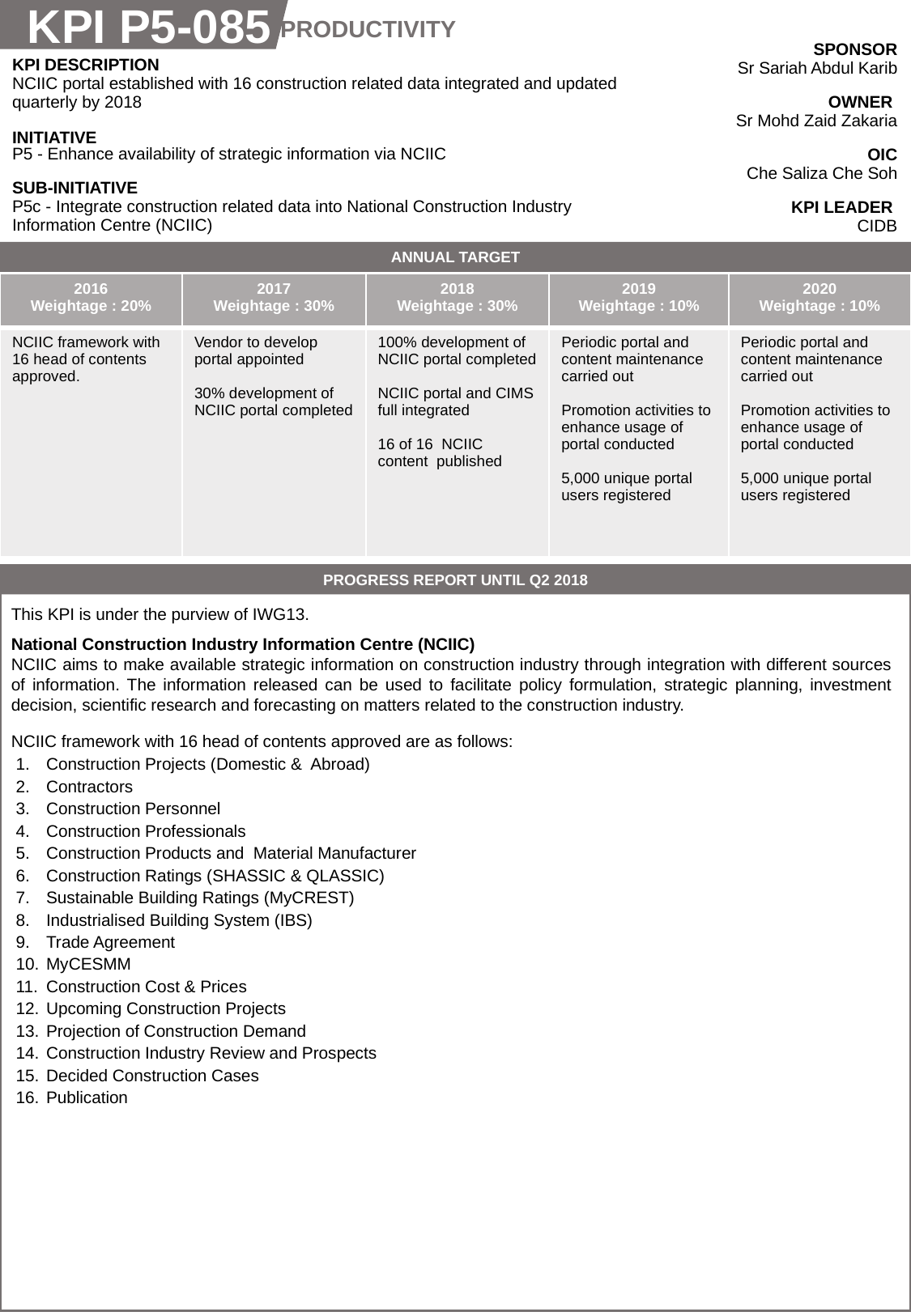

KPI P5-085
PRODUCTIVITY
| SPONSOR Sr Sariah Abdul Karib |
| --- |
| OWNER Sr Mohd Zaid Zakaria |
| OIC Che Saliza Che Soh |
| KPI LEADER CIDB |
| KPI DESCRIPTION NCIIC portal established with 16 construction related data integrated and updated quarterly by 2018 |
| --- |
| INITIATIVE P5 - Enhance availability of strategic information via NCIIC |
| SUB-INITIATIVE P5c - Integrate construction related data into National Construction Industry Information Centre (NCIIC) |
ANNUAL TARGET
| 2016 Weightage : 20% | 2017 Weightage : 30% | 2018 Weightage : 30% | 2019 Weightage : 10% | 2020 Weightage : 10% |
| --- | --- | --- | --- | --- |
| NCIIC framework with 16 head of contents approved. | Vendor to develop portal appointed 30% development of NCIIC portal completed | 100% development of NCIIC portal completed NCIIC portal and CIMS full integrated 16 of 16 NCIIC content published | Periodic portal and content maintenance carried out Promotion activities to enhance usage of portal conducted 5,000 unique portal users registered | Periodic portal and content maintenance carried out Promotion activities to enhance usage of portal conducted 5,000 unique portal users registered |
PROGRESS REPORT UNTIL Q2 2018

This KPI is under the purview of IWG13.

National Construction Industry Information Centre (NCIIC)
NCIIC aims to make available strategic information on construction industry through integration with different sources of information. The information released can be used to facilitate policy formulation, strategic planning, investment decision, scientific research and forecasting on matters related to the construction industry.

NCIIC framework with 16 head of contents approved are as follows:

| Construction Projects (Domestic & Abroad) Contractors Construction Personnel Construction Professionals Construction Products and Material Manufacturer Construction Ratings (SHASSIC & QLASSIC) Sustainable Building Ratings (MyCREST) Industrialised Building System (IBS) Trade Agreement MyCESMM Construction Cost & Prices Upcoming Construction Projects Projection of Construction Demand Construction Industry Review and Prospects Decided Construction Cases Publication |  |
| --- | --- |